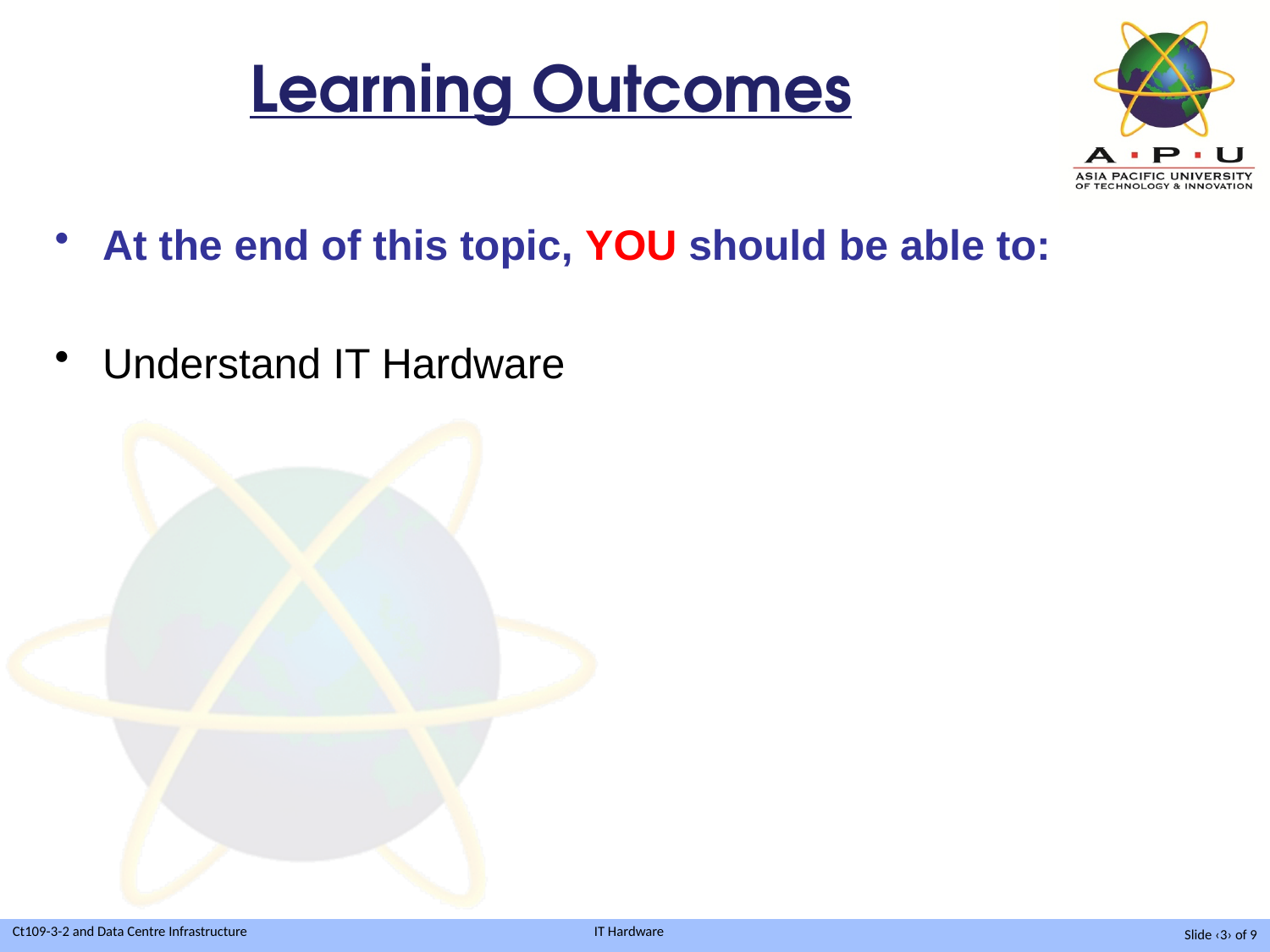

# Learning Outcomes
At the end of this topic, YOU should be able to:

Understand IT Hardware
Slide ‹3› of 9